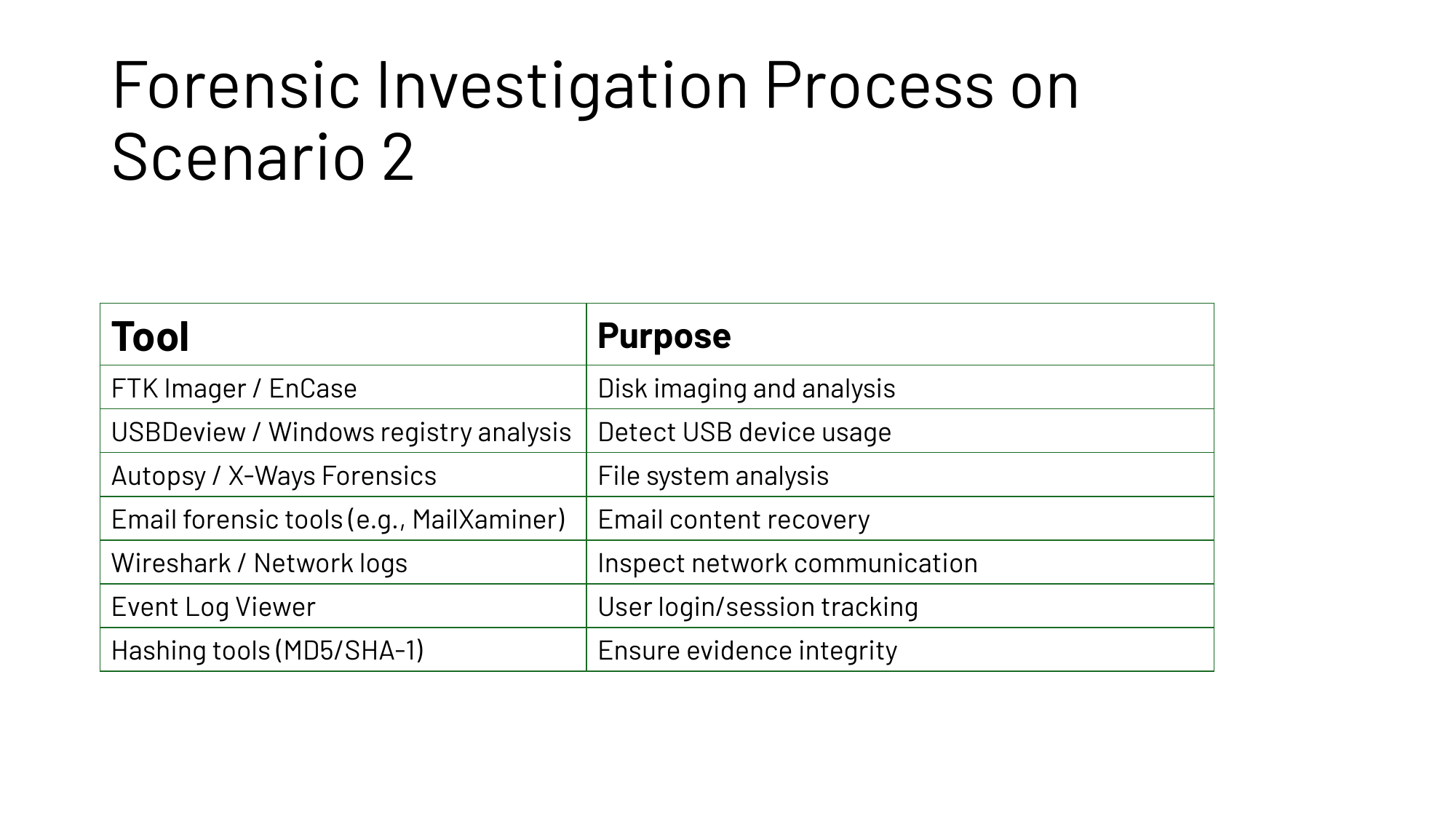

# Forensic Investigation Process on Scenario 2
| Tool | Purpose |
| --- | --- |
| FTK Imager / EnCase | Disk imaging and analysis |
| USBDeview / Windows registry analysis | Detect USB device usage |
| Autopsy / X-Ways Forensics | File system analysis |
| Email forensic tools (e.g., MailXaminer) | Email content recovery |
| Wireshark / Network logs | Inspect network communication |
| Event Log Viewer | User login/session tracking |
| Hashing tools (MD5/SHA-1) | Ensure evidence integrity |